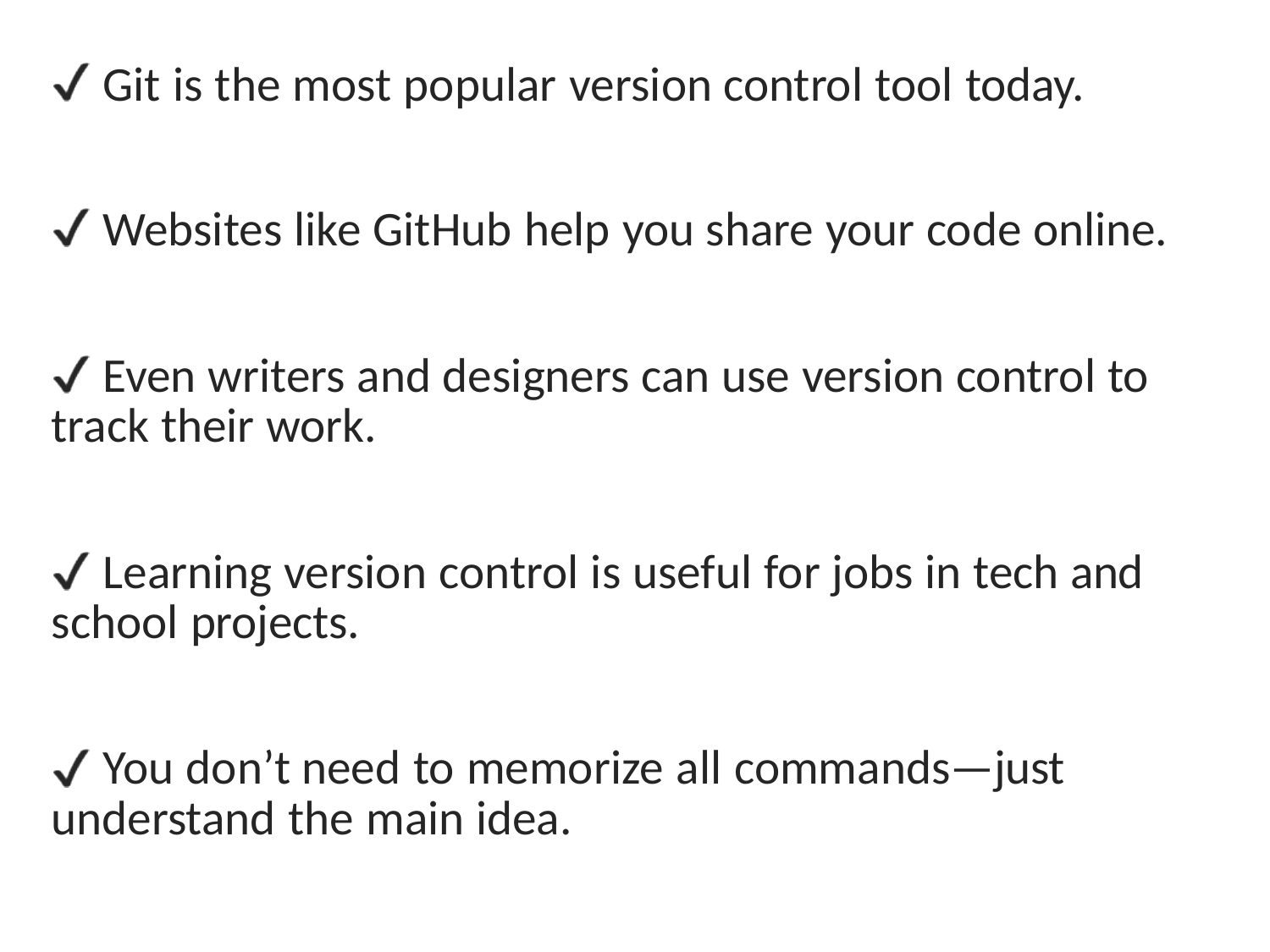

Git is the most popular version control tool today.

Websites like GitHub help you share your code online.

Even writers and designers can use version control to track their work.

Learning version control is useful for jobs in tech and school projects.

You don’t need to memorize all commands—just understand the main idea.